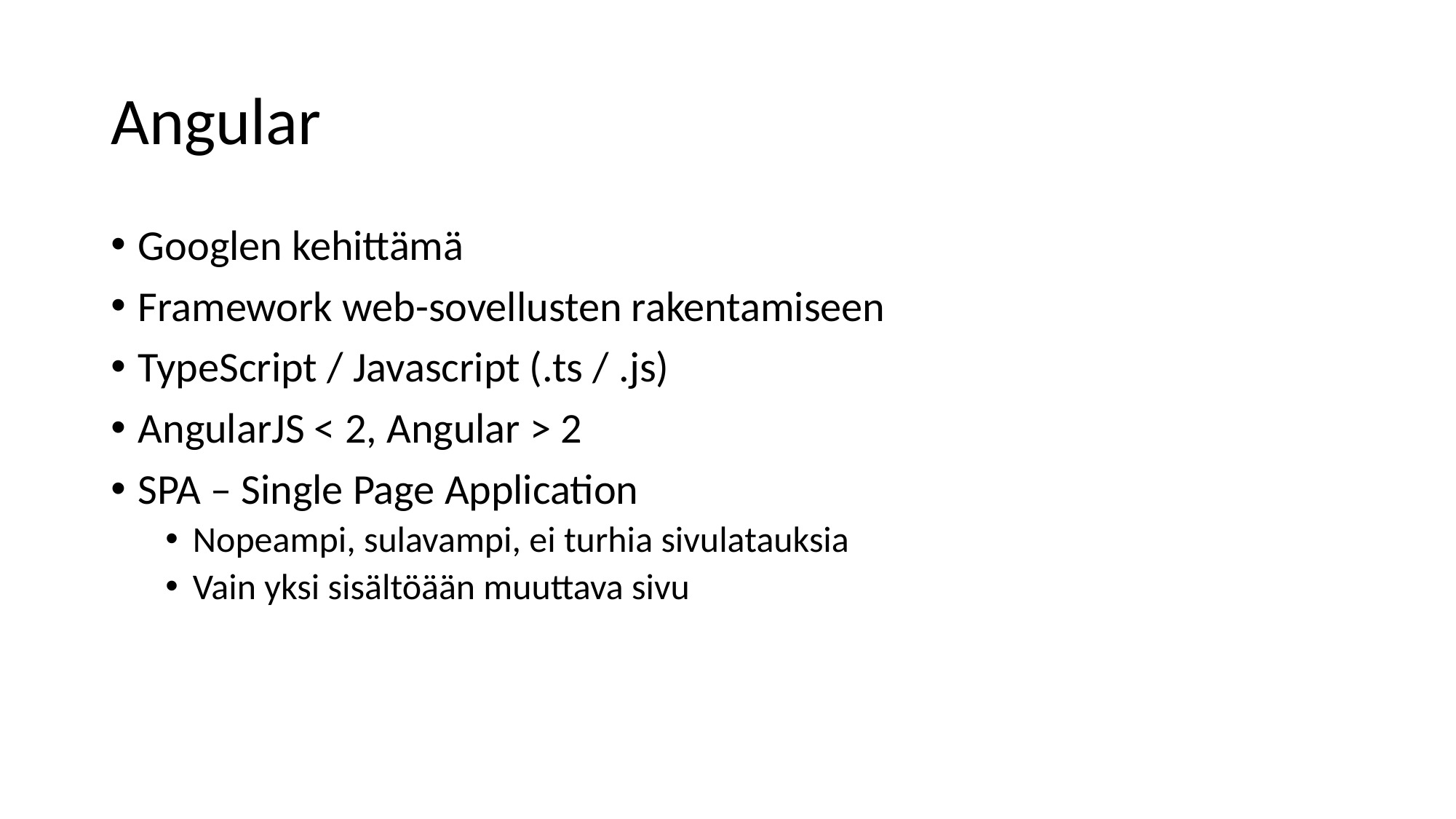

# Angular
Googlen kehittämä
Framework web-sovellusten rakentamiseen
TypeScript / Javascript (.ts / .js)
AngularJS < 2, Angular > 2
SPA – Single Page Application
Nopeampi, sulavampi, ei turhia sivulatauksia
Vain yksi sisältöään muuttava sivu